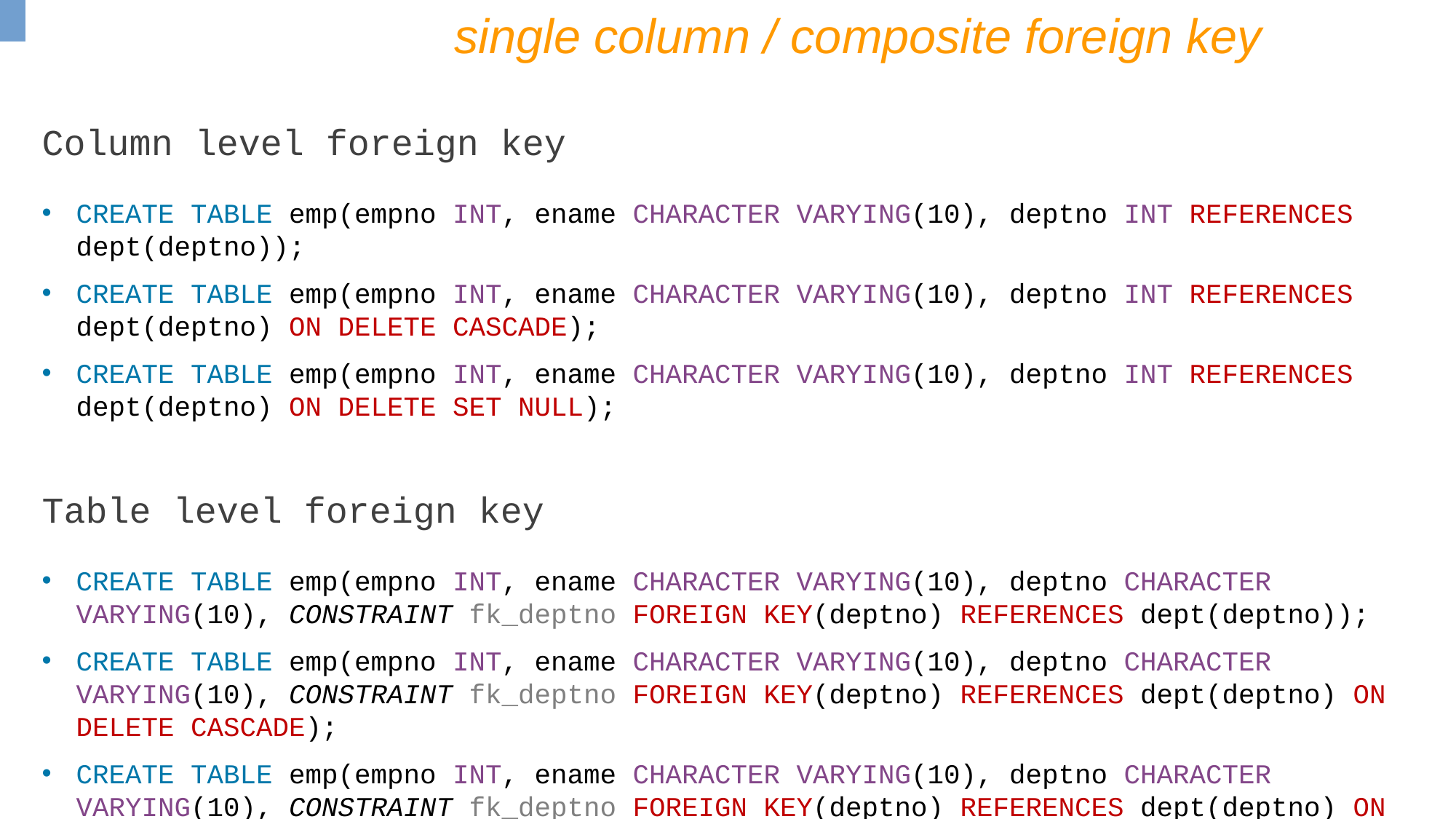

single column / composite foreign key
Column level foreign key

CREATE TABLE emp(empno INT, ename CHARACTER VARYING(10), deptno INT REFERENCES dept(deptno));

CREATE TABLE emp(empno INT, ename CHARACTER VARYING(10), deptno INT REFERENCES dept(deptno) ON DELETE CASCADE);

CREATE TABLE emp(empno INT, ename CHARACTER VARYING(10), deptno INT REFERENCES dept(deptno) ON DELETE SET NULL);

Table level foreign key

CREATE TABLE emp(empno INT, ename CHARACTER VARYING(10), deptno CHARACTER VARYING(10), CONSTRAINT fk_deptno FOREIGN KEY(deptno) REFERENCES dept(deptno));

CREATE TABLE emp(empno INT, ename CHARACTER VARYING(10), deptno CHARACTER VARYING(10), CONSTRAINT fk_deptno FOREIGN KEY(deptno) REFERENCES dept(deptno) ON DELETE CASCADE);

CREATE TABLE emp(empno INT, ename CHARACTER VARYING(10), deptno CHARACTER VARYING(10), CONSTRAINT fk_deptno FOREIGN KEY(deptno) REFERENCES dept(deptno) ON DELETE SET NULL);